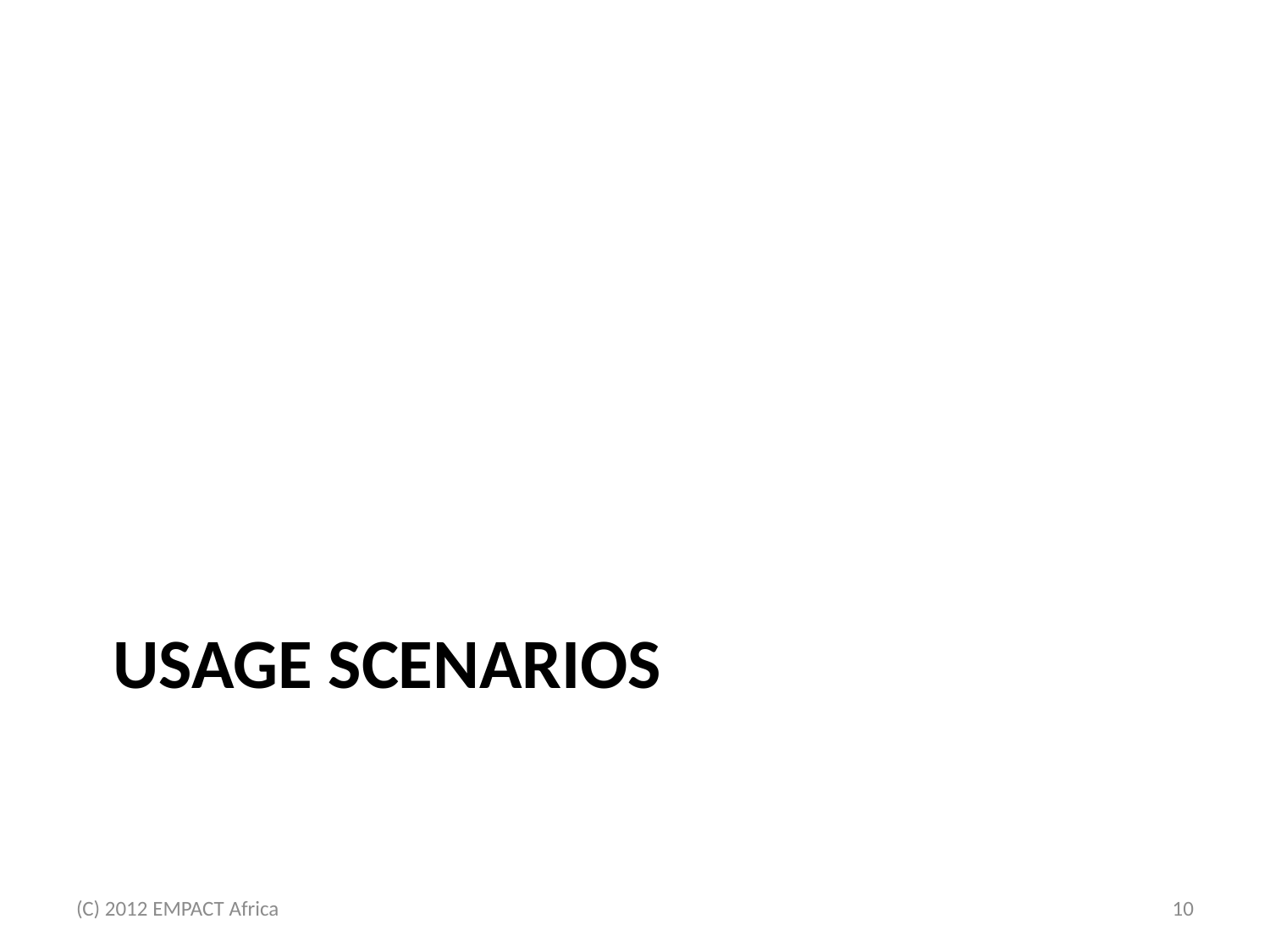

# Usage scenarios
(C) 2012 EMPACT Africa
10